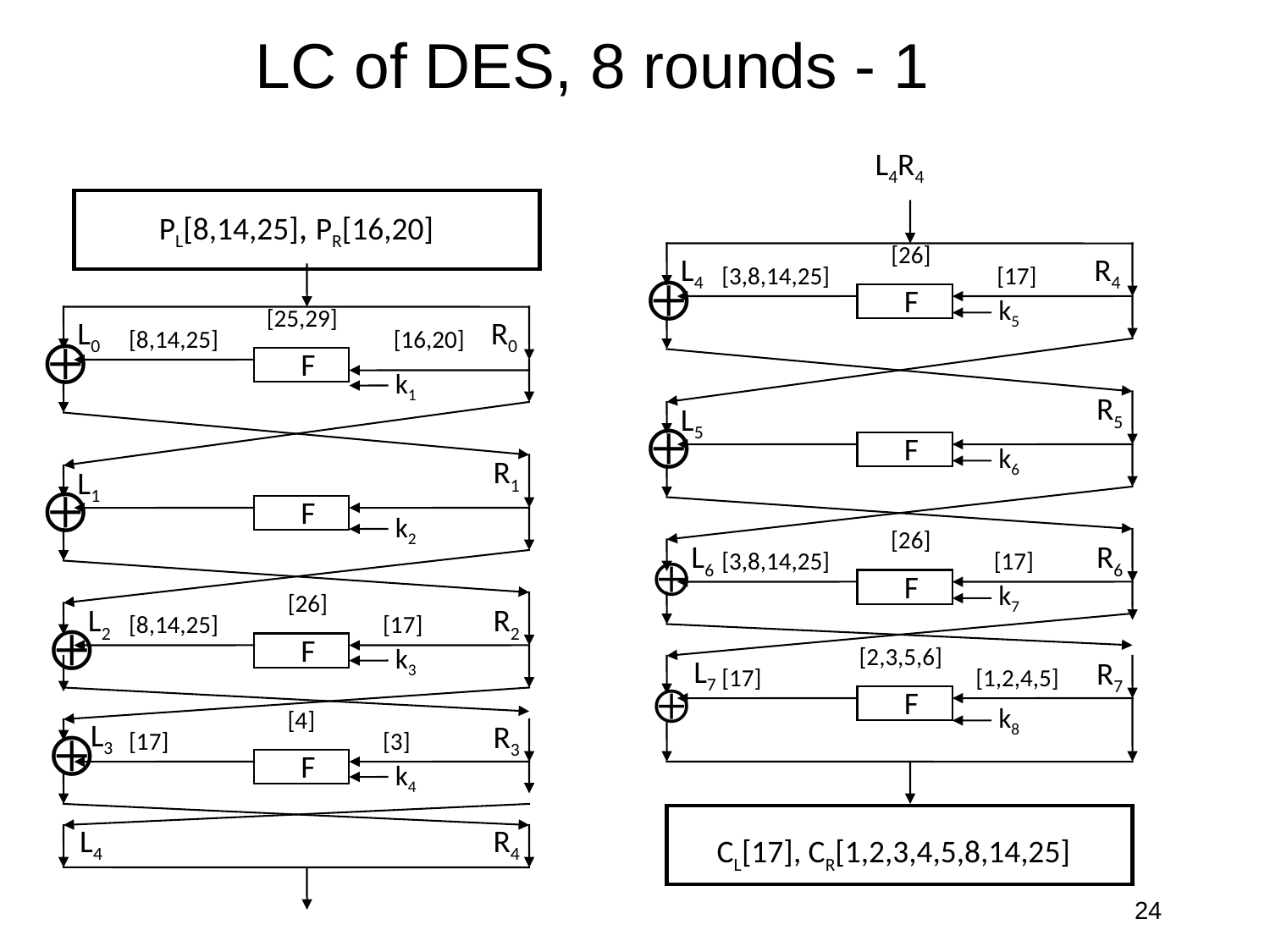

# LC of DES, 8 rounds - 1
L4R4

PL[8,14,25], PR[16,20]

[25,29]

L0
R0

[8,14,25]
[16,20]
⨁
F

k1

R1

L1

⨁
F

k2

[26]

L2
R2
[8,14,25]
[17]

⨁
F

k3

[4]
L3
R3
[17]
[3]
⨁

F

k4

L4
R4

[26]

L4
R4

[3,8,14,25]
[17]
⨁
F

k5

R5

L5

⨁
F

k6

[26]

L6
R6
[17]

[3,8,14,25]
⨁
F

k7

[2,3,5,6]
L7
R7
[1,2,4,5]

[17]

⨁
F

k8

CL[17], CR[1,2,3,4,5,8,14,25]
24